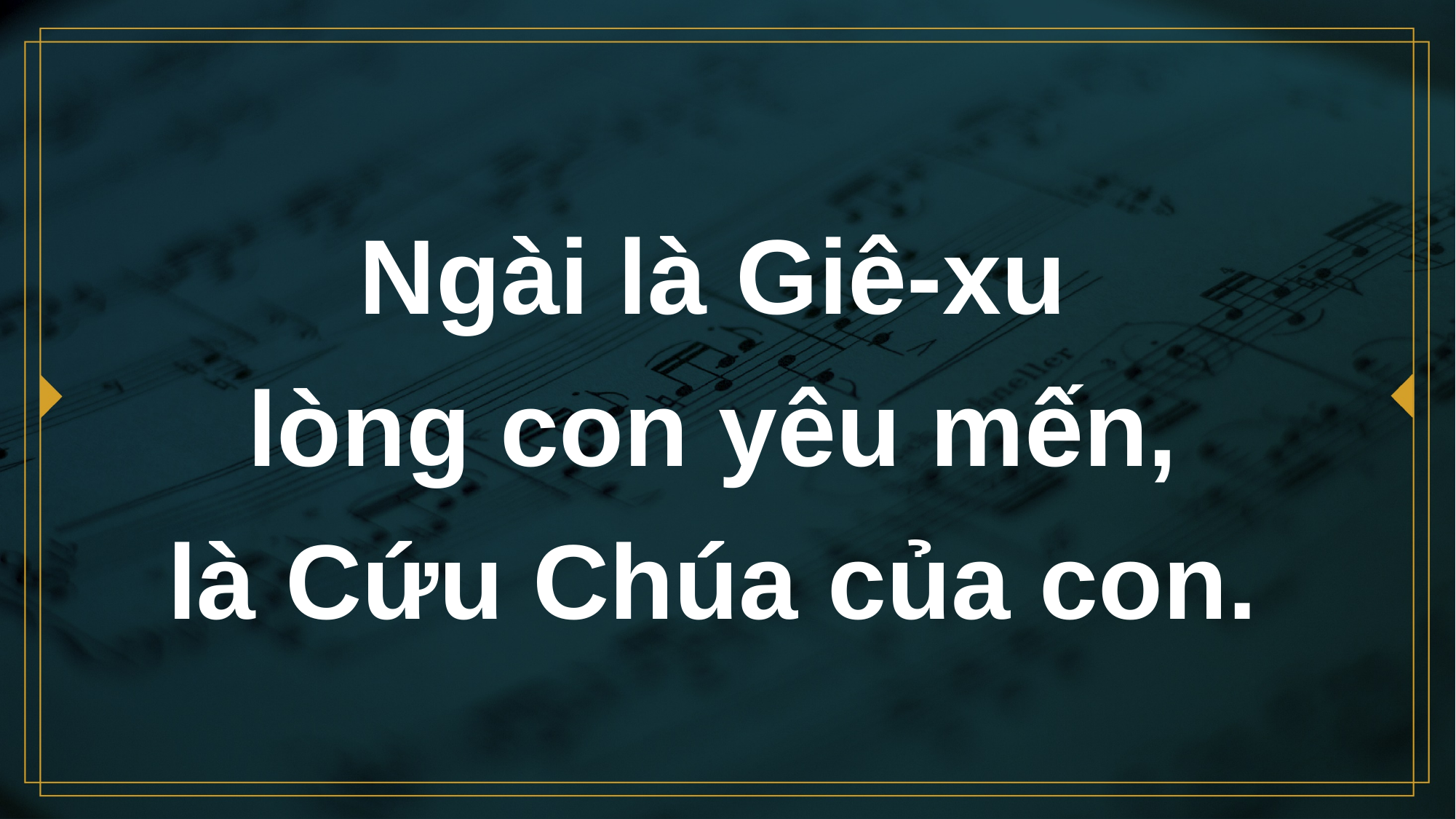

# Ngài là Giê-xu lòng con yêu mến,
là Cứu Chúa của con.